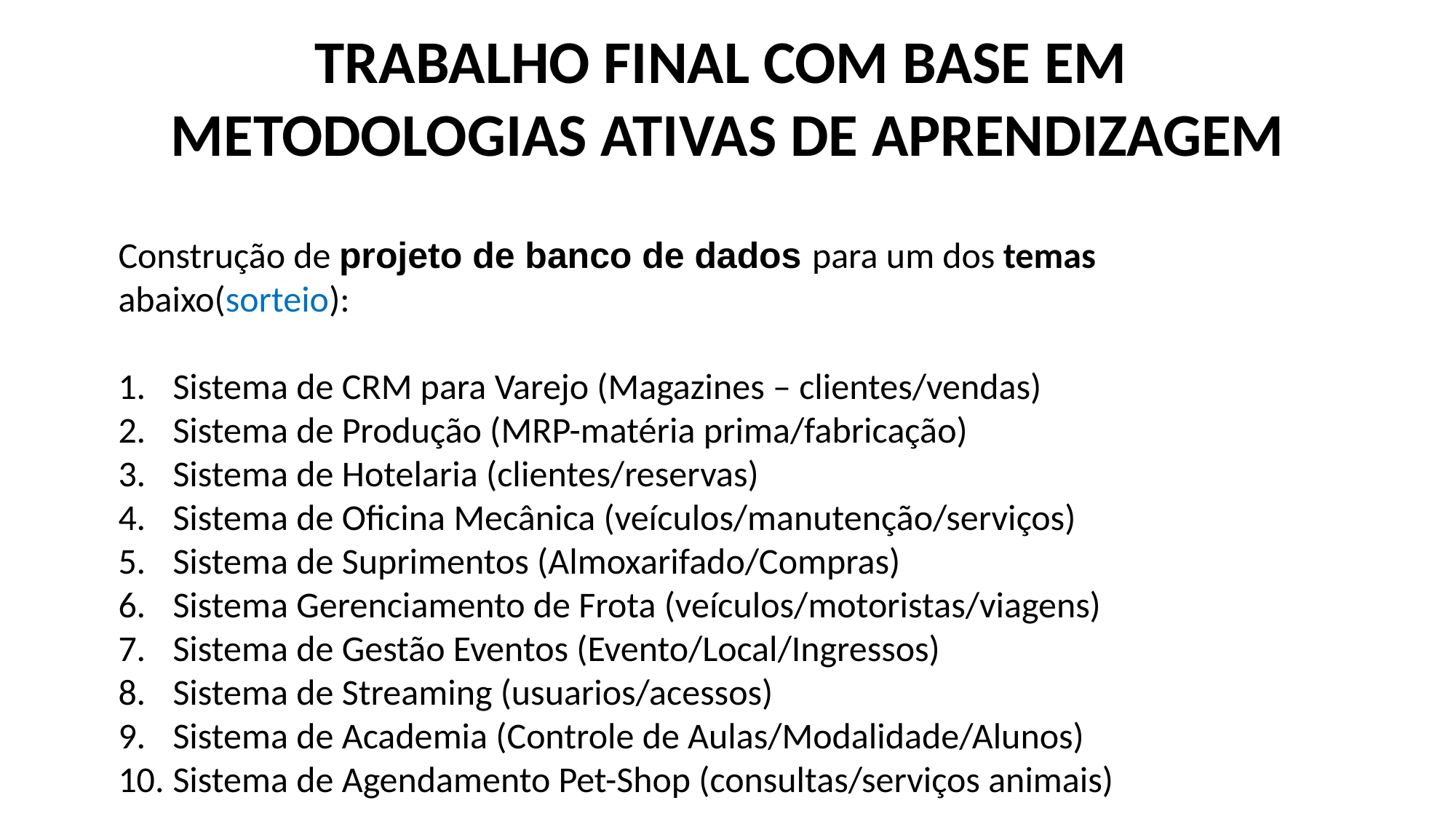

TRABALHO FINAL COM BASE EM
METODOLOGIAS ATIVAS DE APRENDIZAGEM
Construção de projeto de banco de dados para um dos temas abaixo(sorteio):

Sistema de CRM para Varejo (Magazines – clientes/vendas)
Sistema de Produção (MRP-matéria prima/fabricação)
Sistema de Hotelaria (clientes/reservas)
Sistema de Oficina Mecânica (veículos/manutenção/serviços)
Sistema de Suprimentos (Almoxarifado/Compras)
Sistema Gerenciamento de Frota (veículos/motoristas/viagens)
Sistema de Gestão Eventos (Evento/Local/Ingressos)
Sistema de Streaming (usuarios/acessos)
Sistema de Academia (Controle de Aulas/Modalidade/Alunos)
Sistema de Agendamento Pet-Shop (consultas/serviços animais)